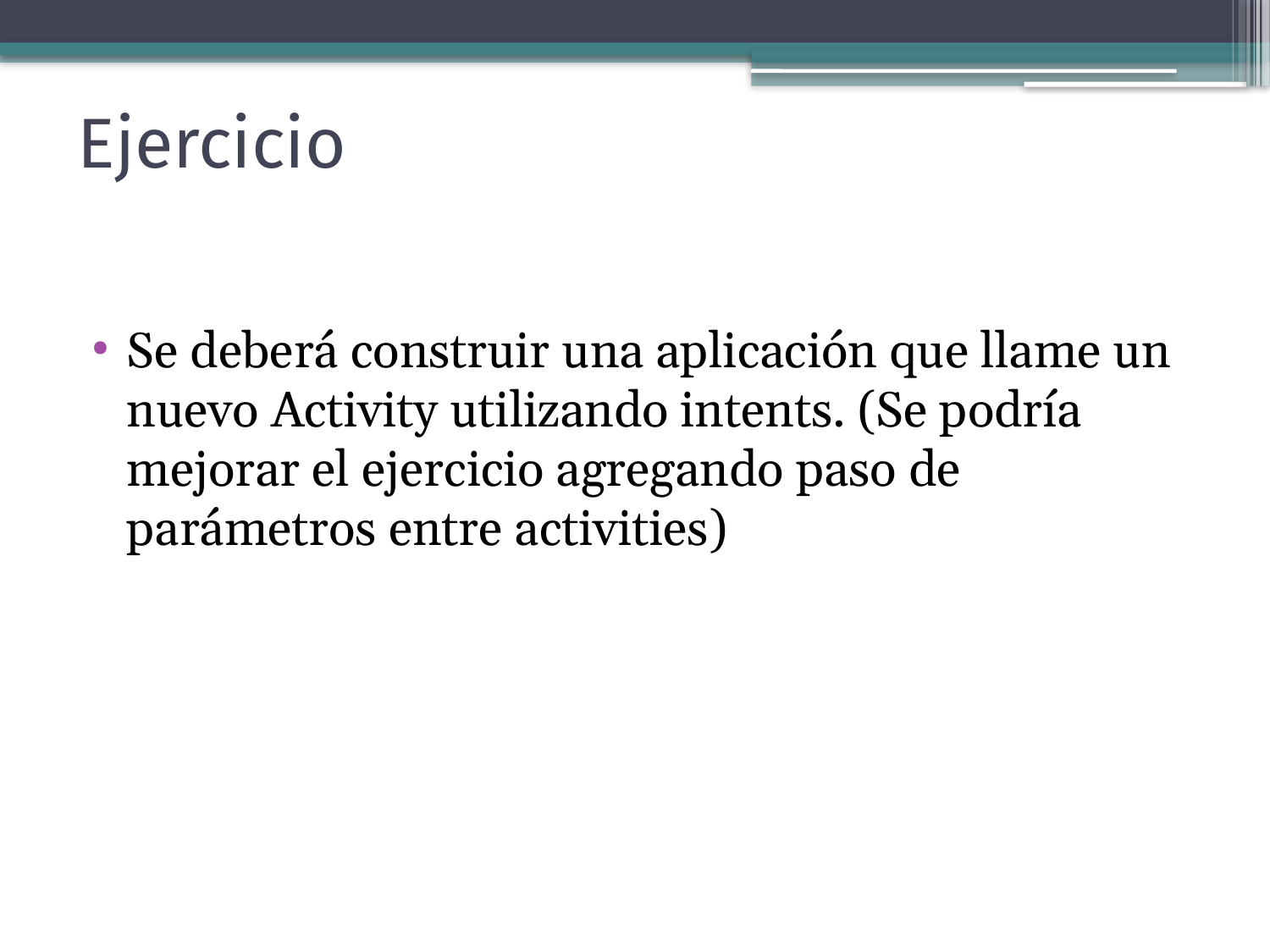

# Ejercicio
Se deberá construir una aplicación que llame un nuevo Activity utilizando intents. (Se podría mejorar el ejercicio agregando paso de parámetros entre activities)